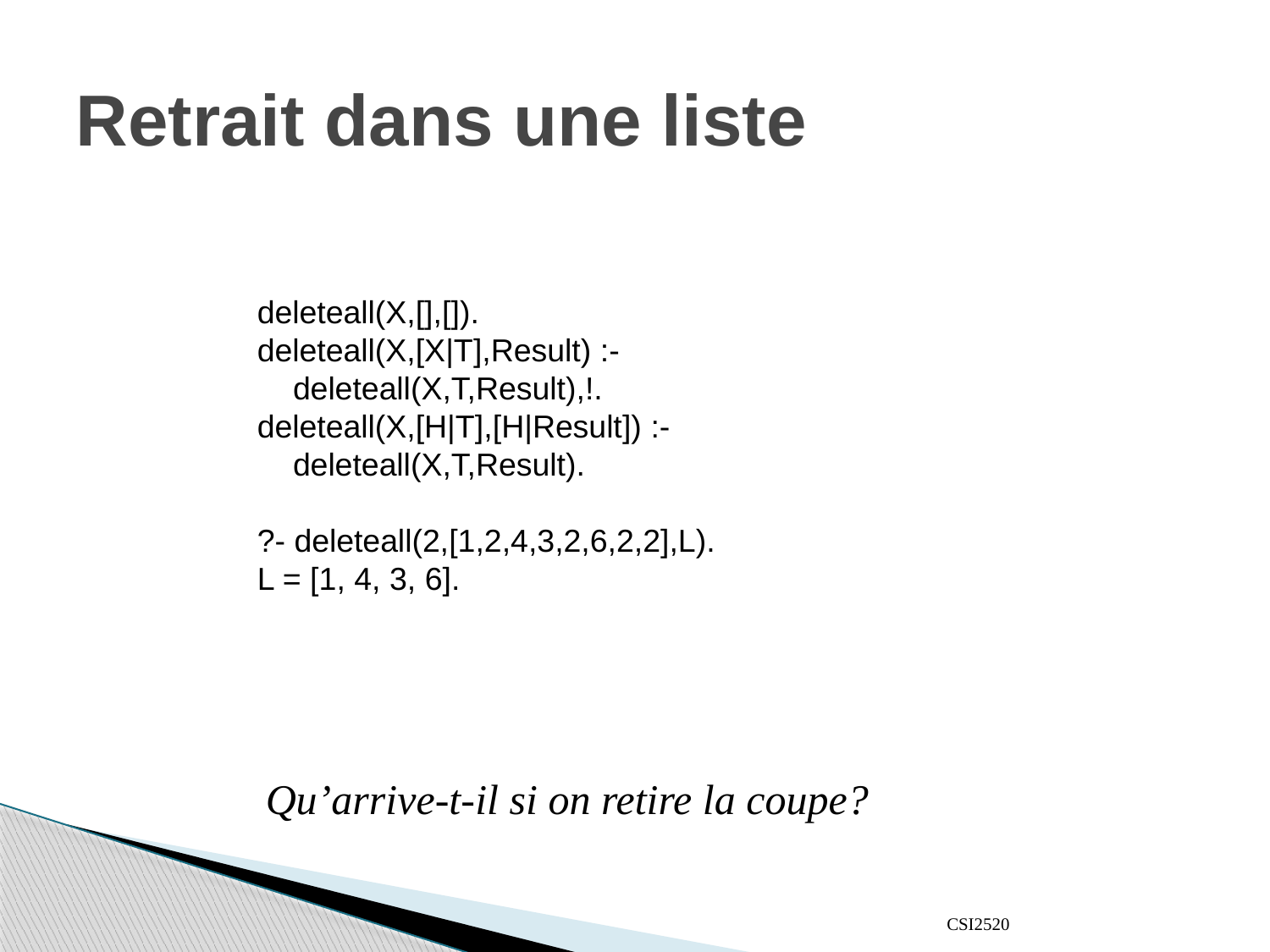

# Retrait dans une liste
deleteall(X,[],[]).
deleteall(X,[X|T],Result) :-
    deleteall(X,T,Result),!.
deleteall(X,[H|T],[H|Result]) :-
    deleteall(X,T,Result).

?- deleteall(2,[1,2,4,3,2,6,2,2],L).
L = [1, 4, 3, 6].
Qu’arrive-t-il si on retire la coupe?
CSI2520